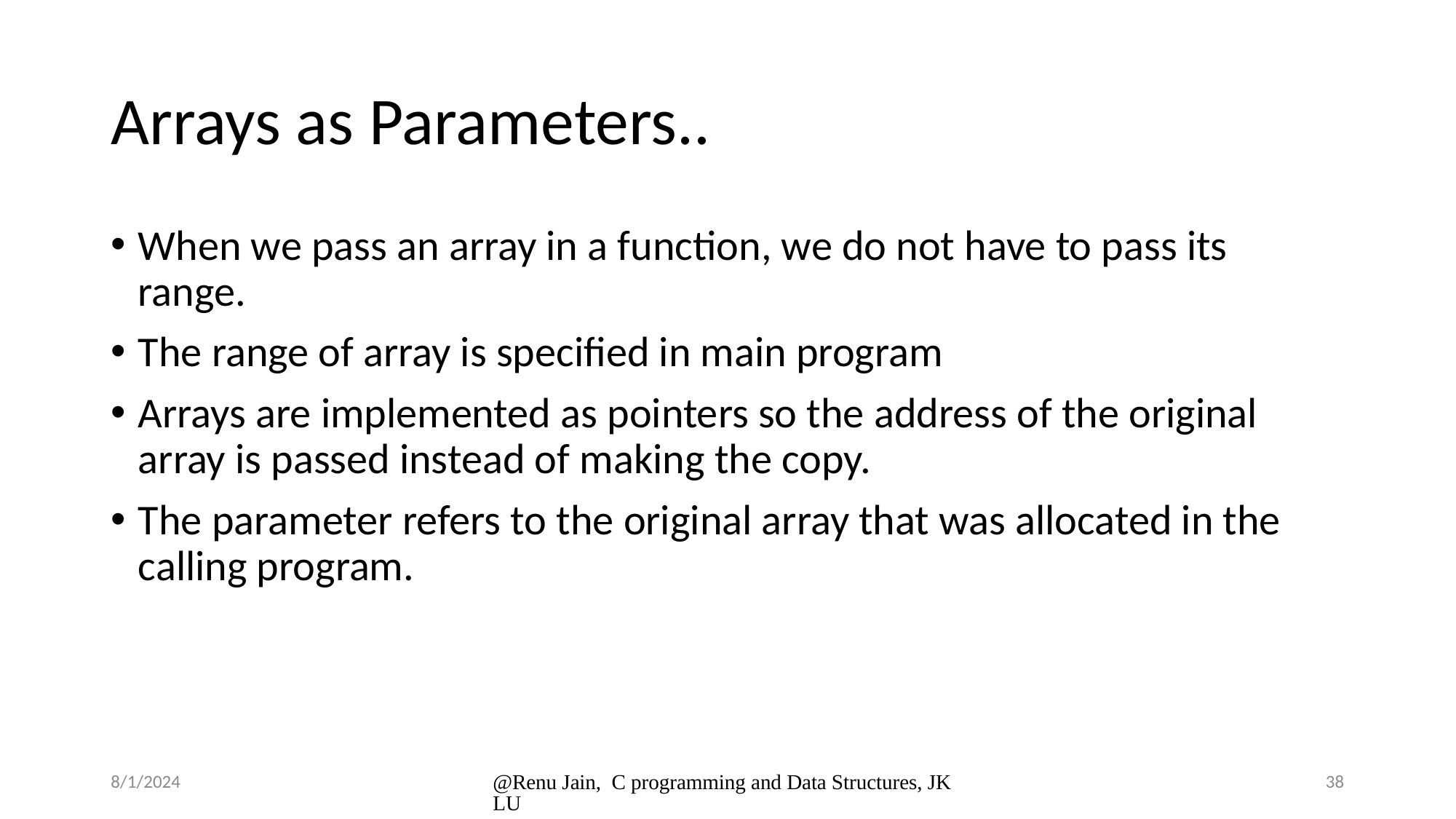

# Arrays as Parameters..
When we pass an array in a function, we do not have to pass its range.
The range of array is specified in main program
Arrays are implemented as pointers so the address of the original array is passed instead of making the copy.
The parameter refers to the original array that was allocated in the calling program.
8/1/2024
@Renu Jain,  C programming and Data Structures, JKLU
38